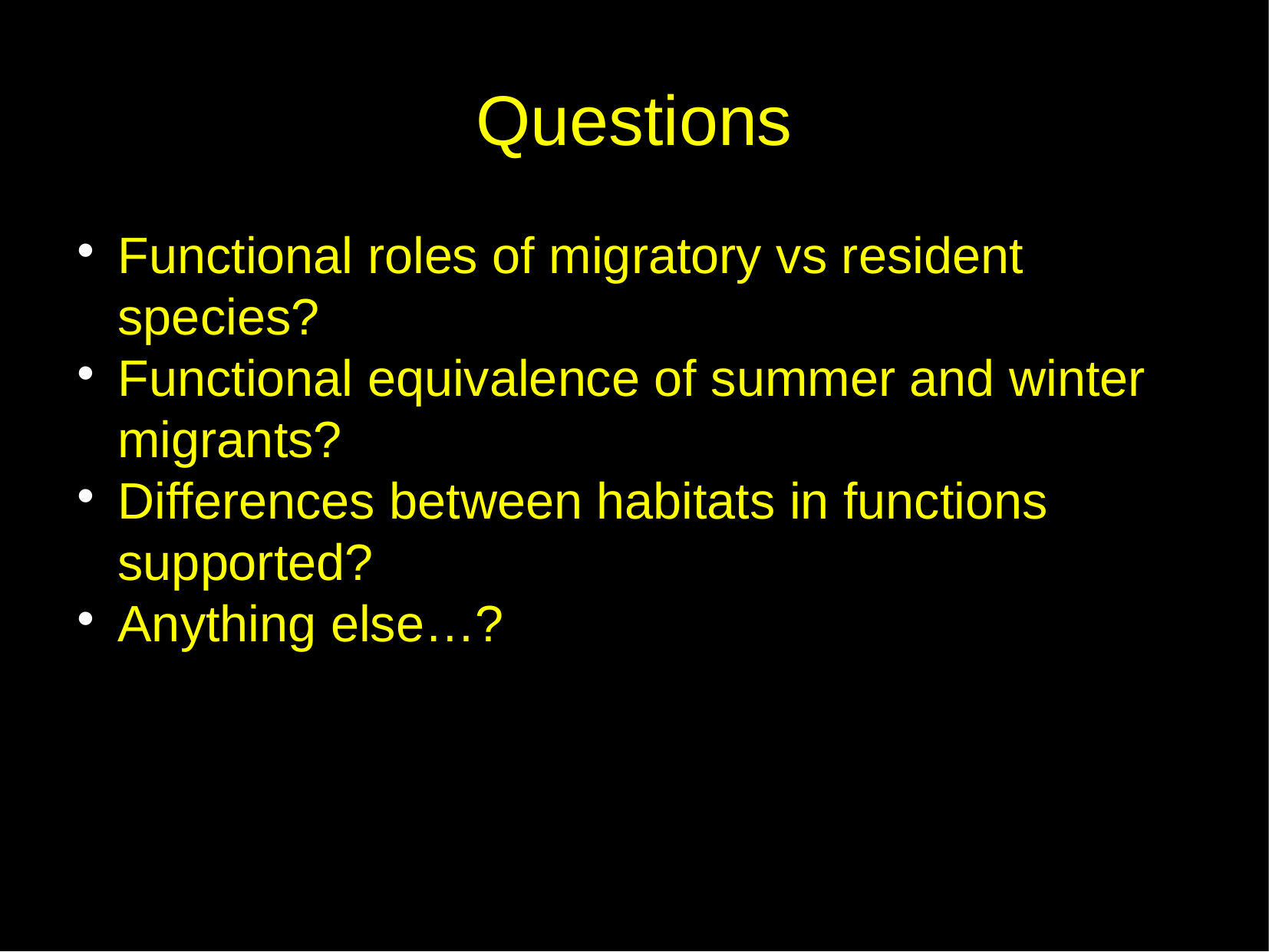

Questions
Functional roles of migratory vs resident species?
Functional equivalence of summer and winter migrants?
Differences between habitats in functions supported?
Anything else…?